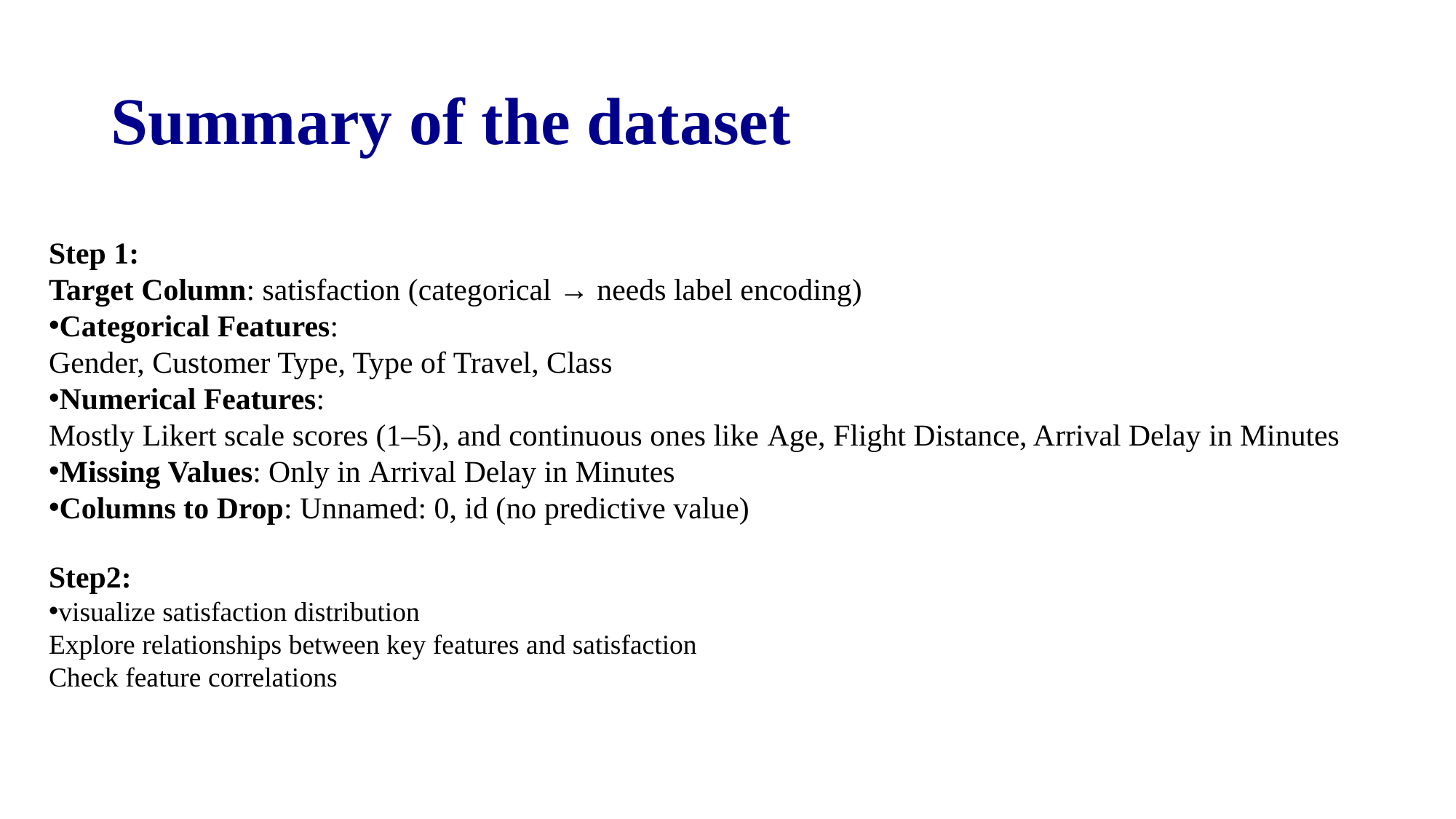

Step 1:
Target Column: satisfaction (categorical → needs label encoding)
Categorical Features:
Gender, Customer Type, Type of Travel, Class
Numerical Features:
Mostly Likert scale scores (1–5), and continuous ones like Age, Flight Distance, Arrival Delay in Minutes
Missing Values: Only in Arrival Delay in Minutes
Columns to Drop: Unnamed: 0, id (no predictive value)
Step2:
visualize satisfaction distribution
Explore relationships between key features and satisfaction
Check feature correlations

# Summary of the dataset